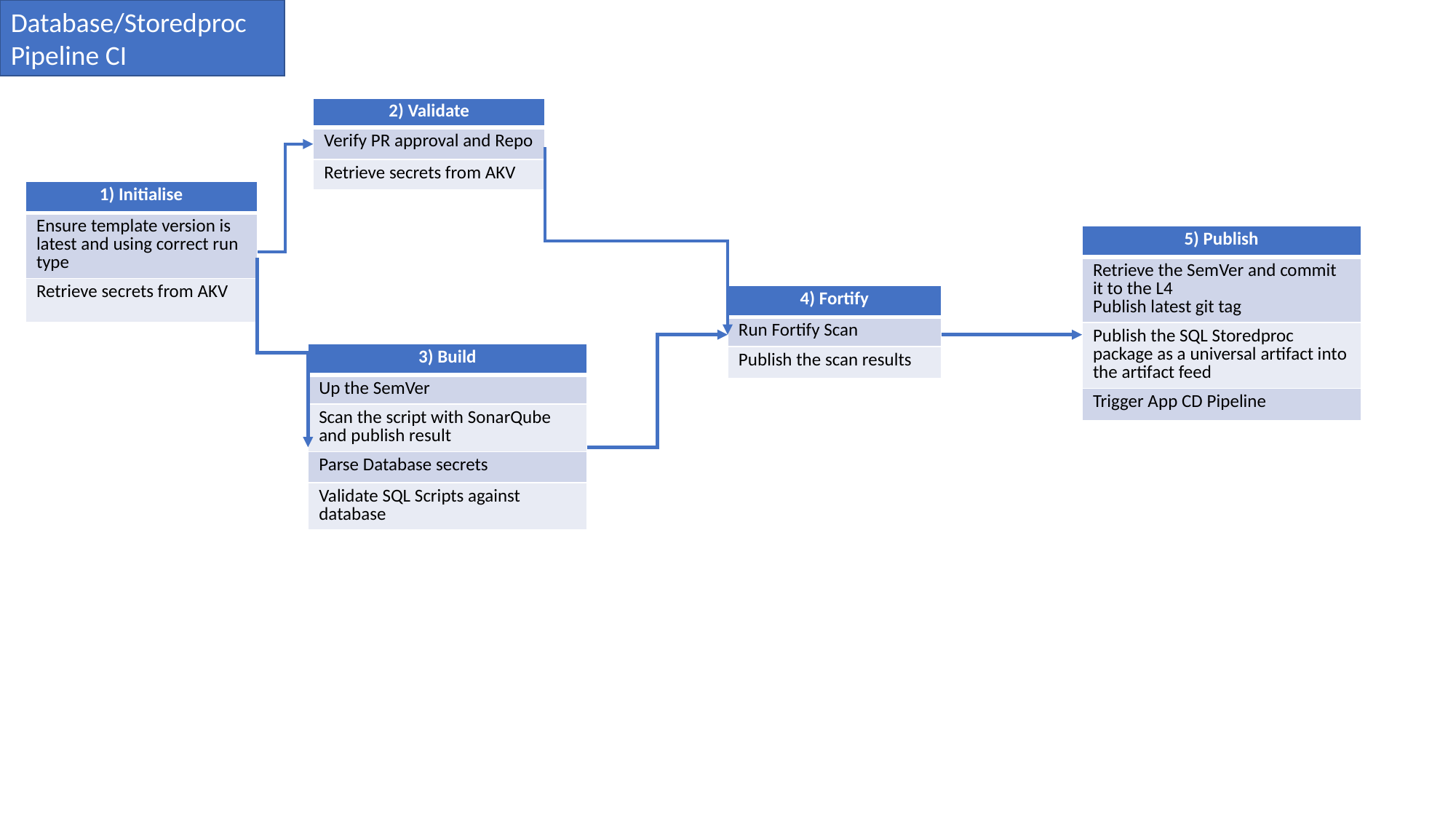

Database/Storedproc
Pipeline CI
| 2) Validate |
| --- |
| Verify PR approval and Repo |
| Retrieve secrets from AKV |
| 1) Initialise |
| --- |
| Ensure template version is latest and using correct run type |
| Retrieve secrets from AKV |
| 5) Publish |
| --- |
| Retrieve the SemVer and commit it to the L4 Publish latest git tag |
| Publish the SQL Storedproc package as a universal artifact into the artifact feed |
| Trigger App CD Pipeline |
| 4) Fortify |
| --- |
| Run Fortify Scan |
| Publish the scan results |
| 3) Build |
| --- |
| Up the SemVer |
| Scan the script with SonarQube and publish result |
| Parse Database secrets |
| Validate SQL Scripts against database |